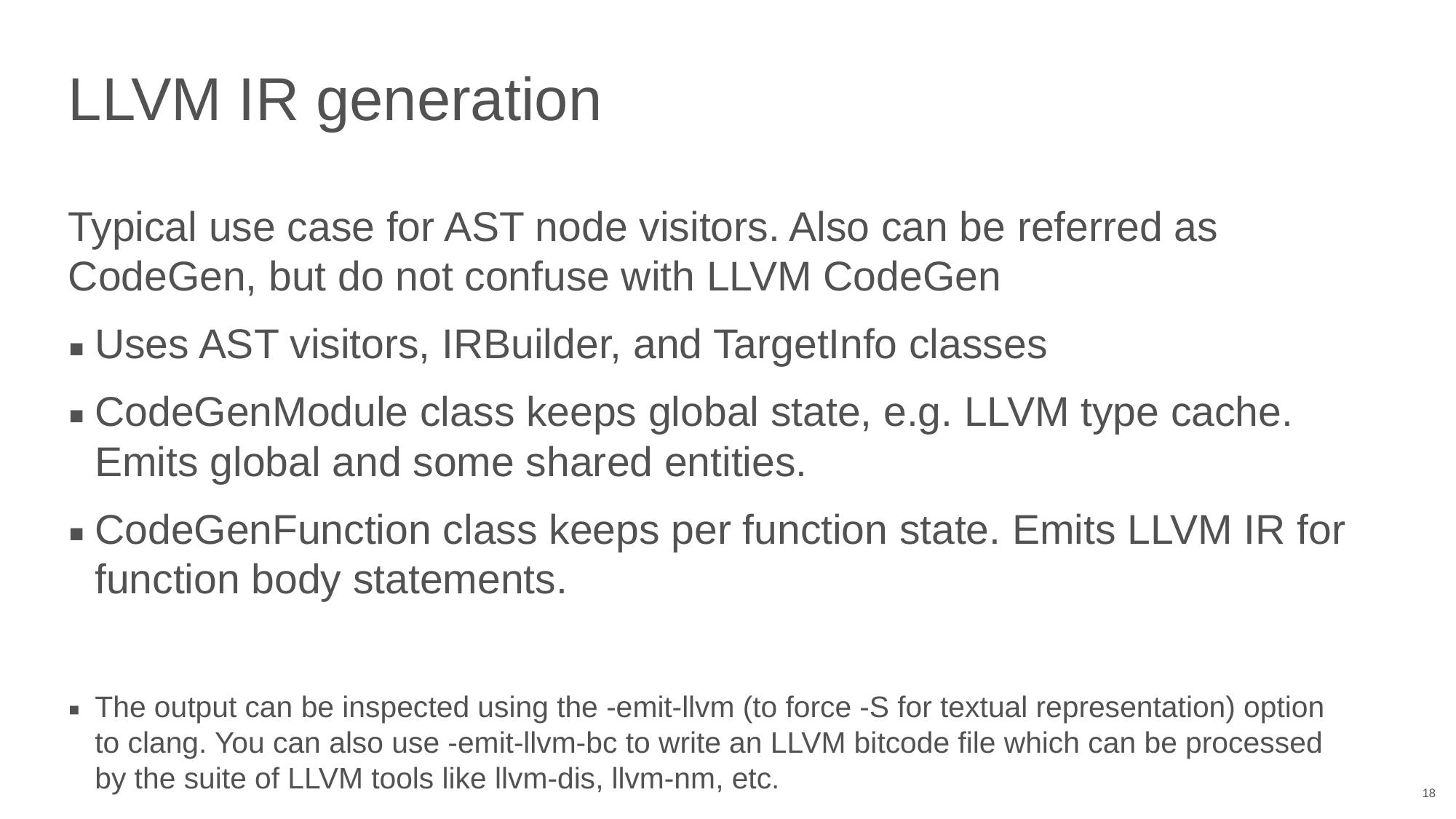

# LLVM IR generation
Typical use case for AST node visitors. Also can be referred as CodeGen, but do not confuse with LLVM CodeGen
Uses AST visitors, IRBuilder, and TargetInfo classes
CodeGenModule class keeps global state, e.g. LLVM type cache. Emits global and some shared entities.
CodeGenFunction class keeps per function state. Emits LLVM IR for function body statements.

The output can be inspected using the -emit-llvm (to force -S for textual representation) option to clang. You can also use -emit-llvm-bc to write an LLVM bitcode file which can be processed by the suite of LLVM tools like llvm-dis, llvm-nm, etc.